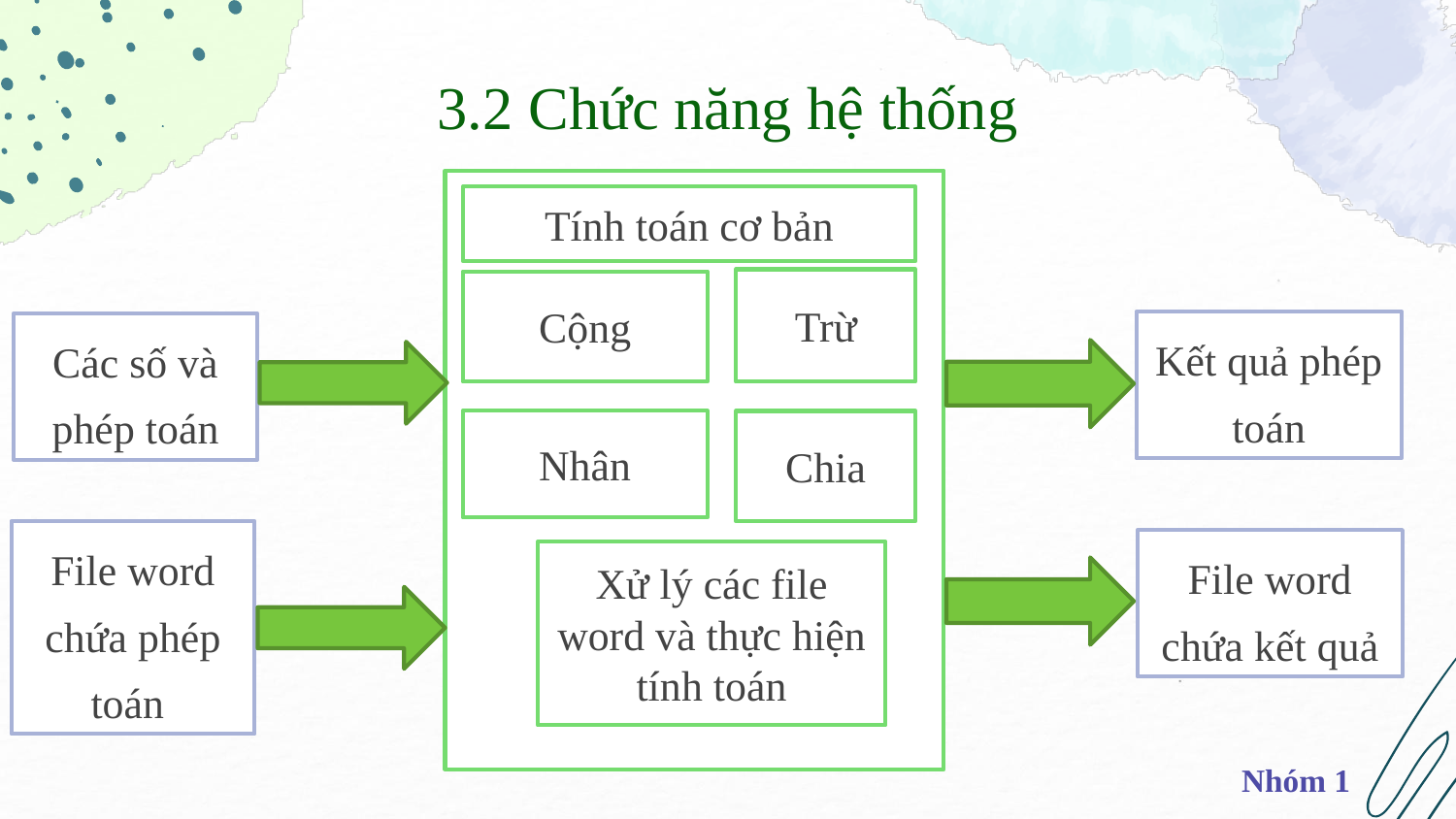

3.2 Chức năng hệ thống

Tính toán cơ bản
Trừ
Cộng
Kết quả phép toán
Các số và phép toán

Chia
Nhân
File word chứa phép toán
File word chứa kết quả
Xử lý các file word và thực hiện tính toán

Nhóm 1